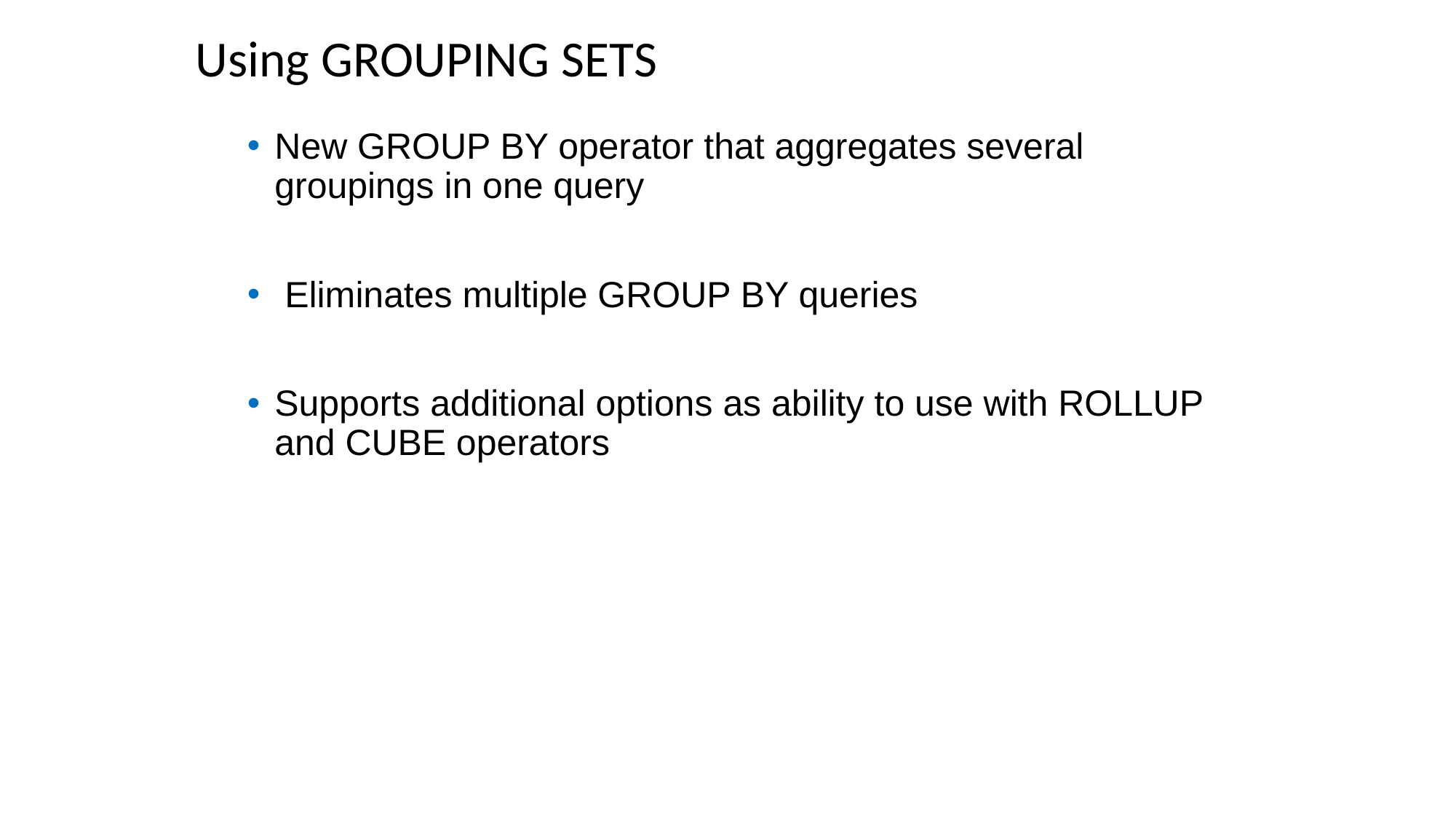

Using GROUPING SETS
New GROUP BY operator that aggregates several groupings in one query

 Eliminates multiple GROUP BY queries

Supports additional options as ability to use with ROLLUP and CUBE operators